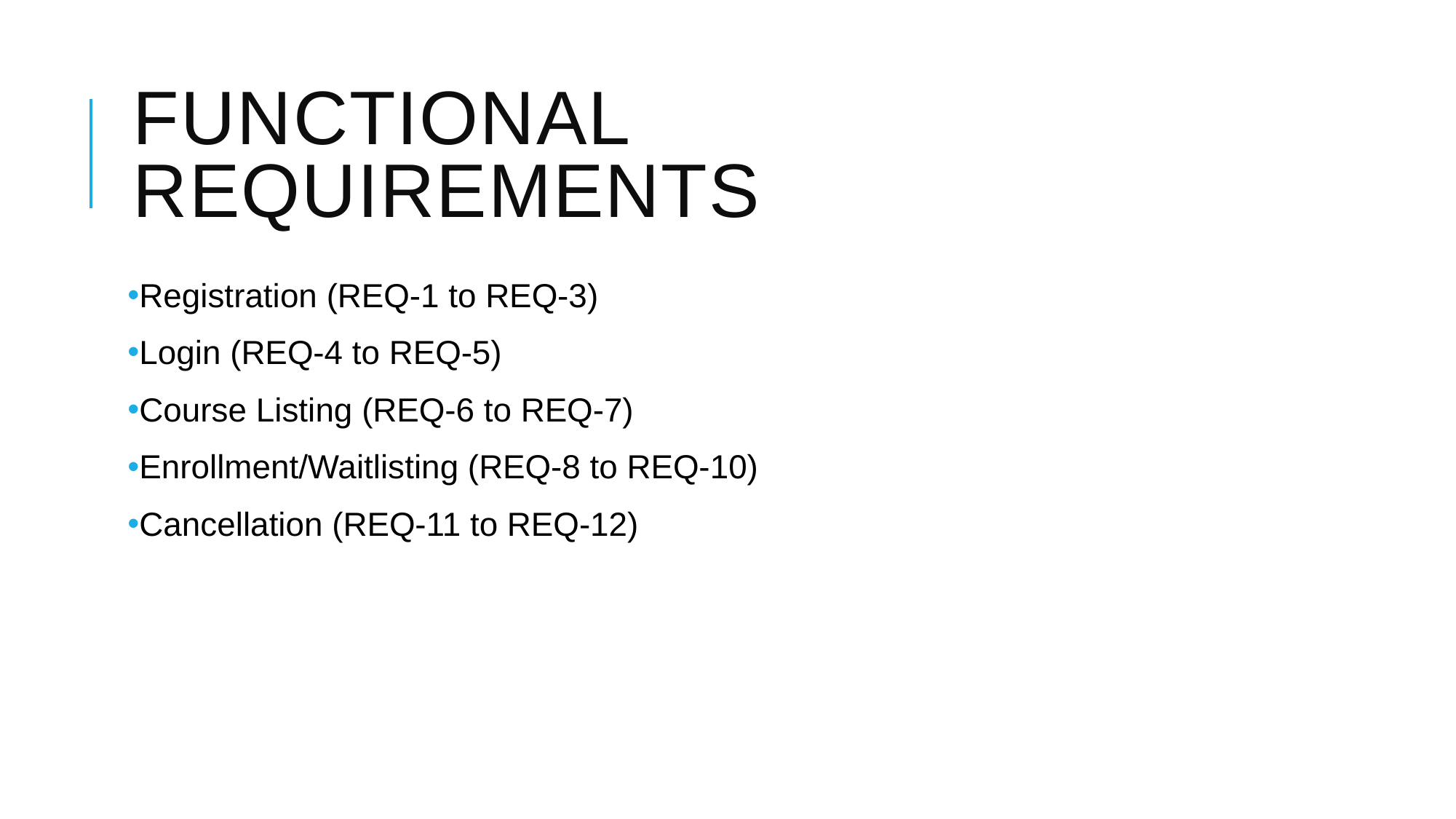

# Functional Requirements
Registration (REQ-1 to REQ-3)
Login (REQ-4 to REQ-5)
Course Listing (REQ-6 to REQ-7)
Enrollment/Waitlisting (REQ-8 to REQ-10)
Cancellation (REQ-11 to REQ-12)